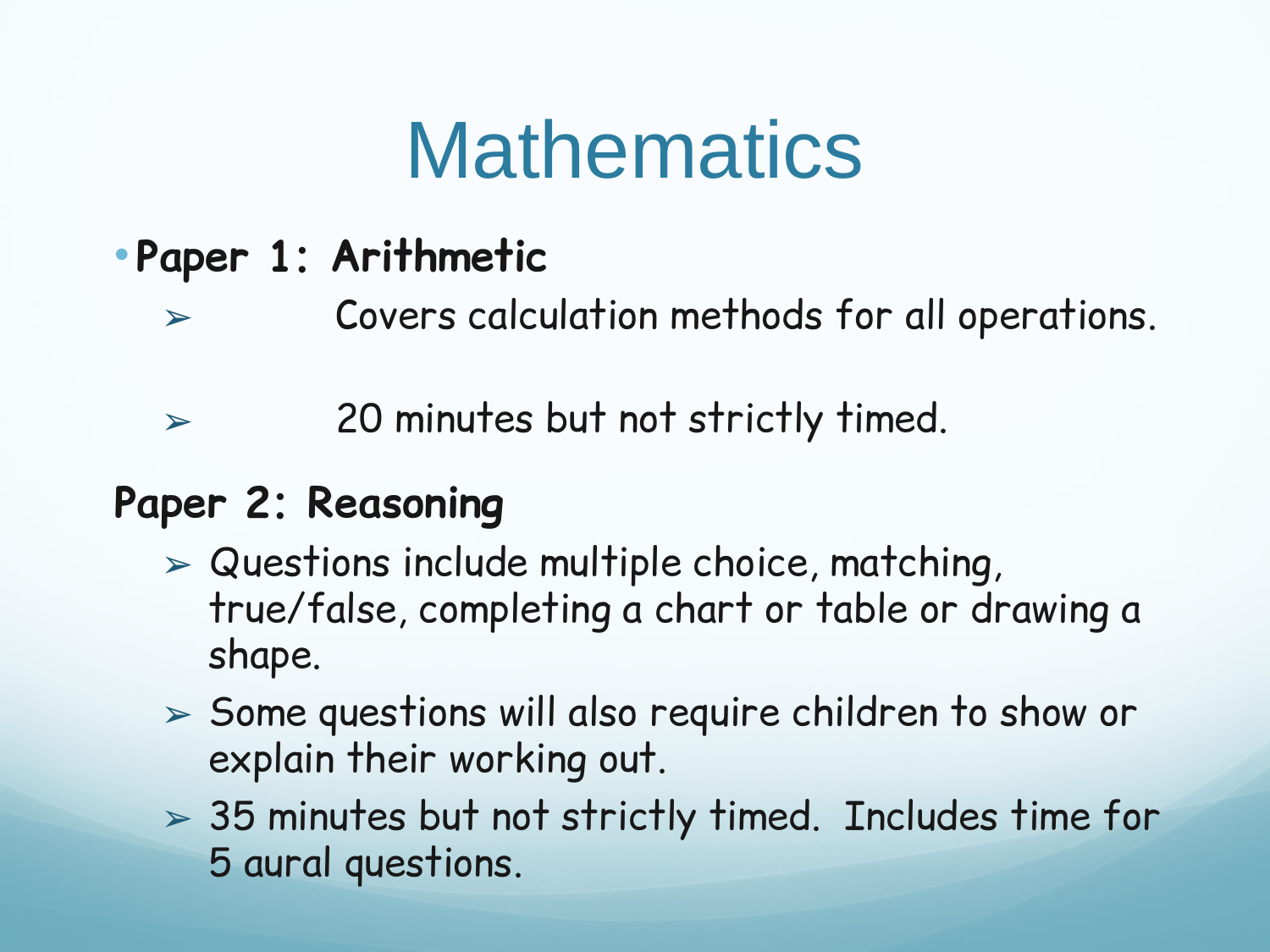

# Mathematics
Paper 1: Arithmetic
	Covers calculation methods for all operations.
	20 minutes but not strictly timed.
Paper 2: Reasoning
Questions include multiple choice, matching, true/false, completing a chart or table or drawing a shape.
Some questions will also require children to show or explain their working out.
35 minutes but not strictly timed.  Includes time for 5 aural questions.